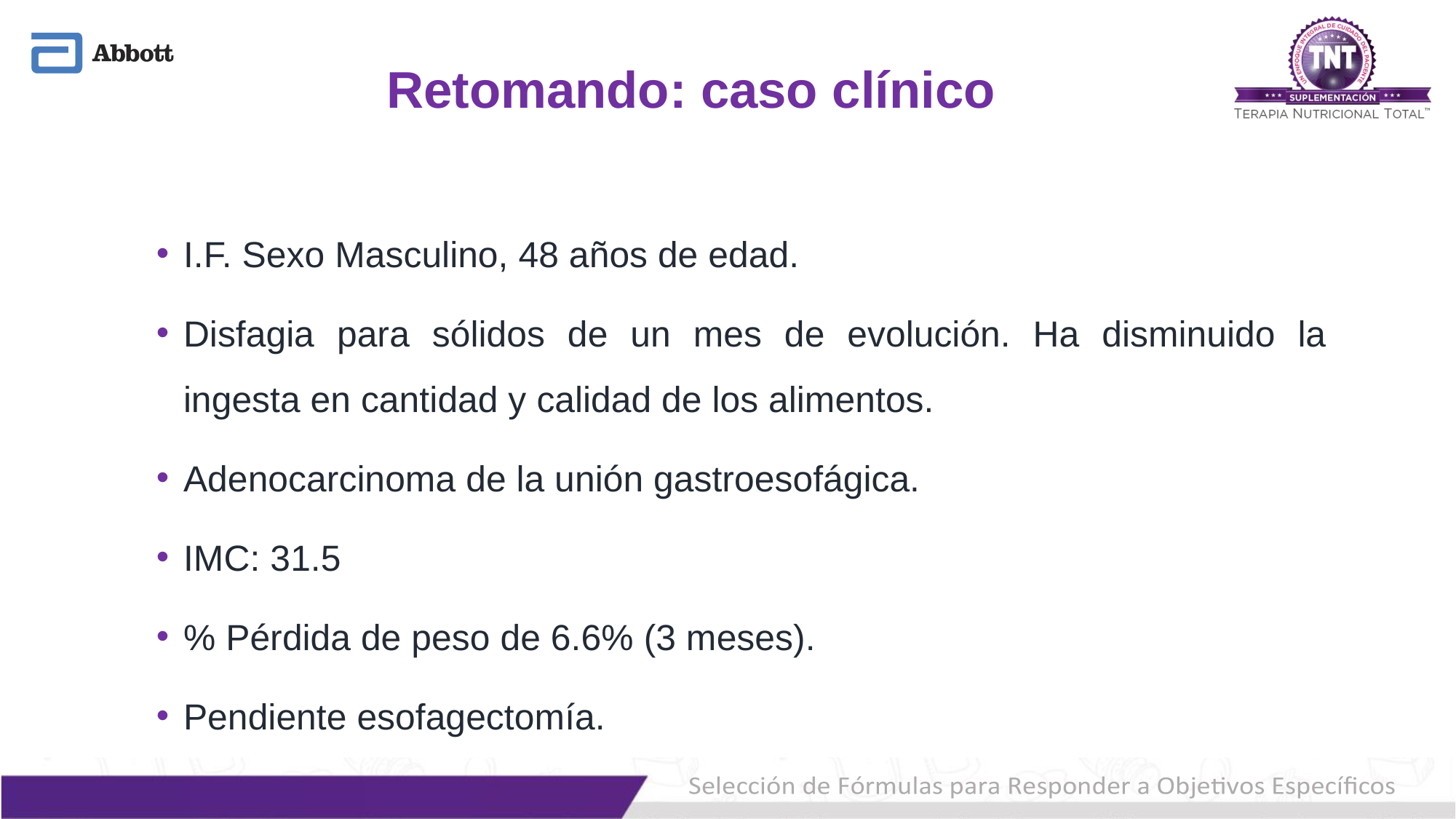

# Retomando: caso clínico
I.F. Sexo Masculino, 48 años de edad.
Disfagia para sólidos de un mes de evolución. Ha disminuido la ingesta en cantidad y calidad de los alimentos.
Adenocarcinoma de la unión gastroesofágica.
IMC: 31.5
% Pérdida de peso de 6.6% (3 meses).
Pendiente esofagectomía.